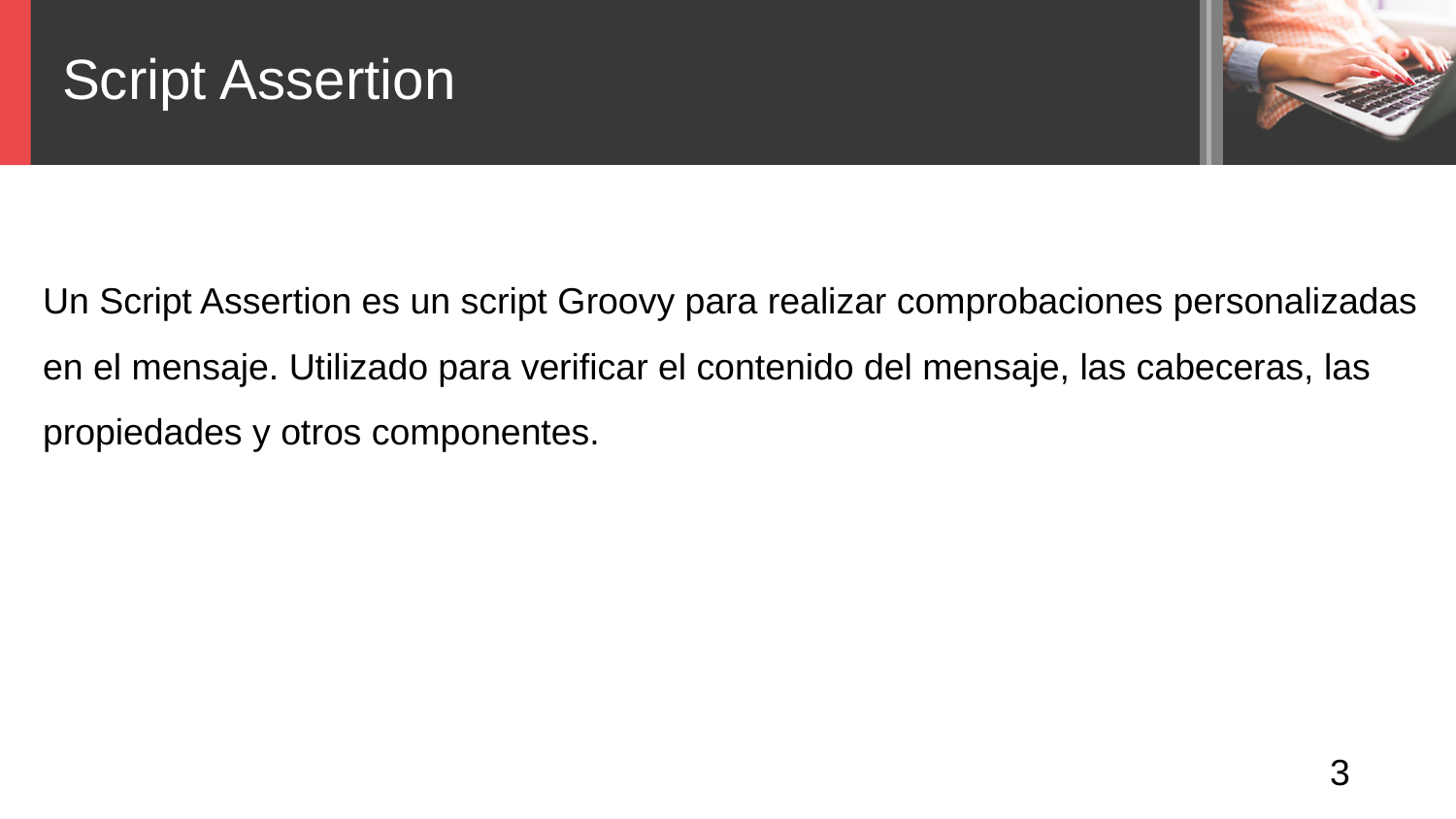

Script Assertion
Un Script Assertion es un script Groovy para realizar comprobaciones personalizadas en el mensaje. Utilizado para verificar el contenido del mensaje, las cabeceras, las
propiedades y otros componentes.
3